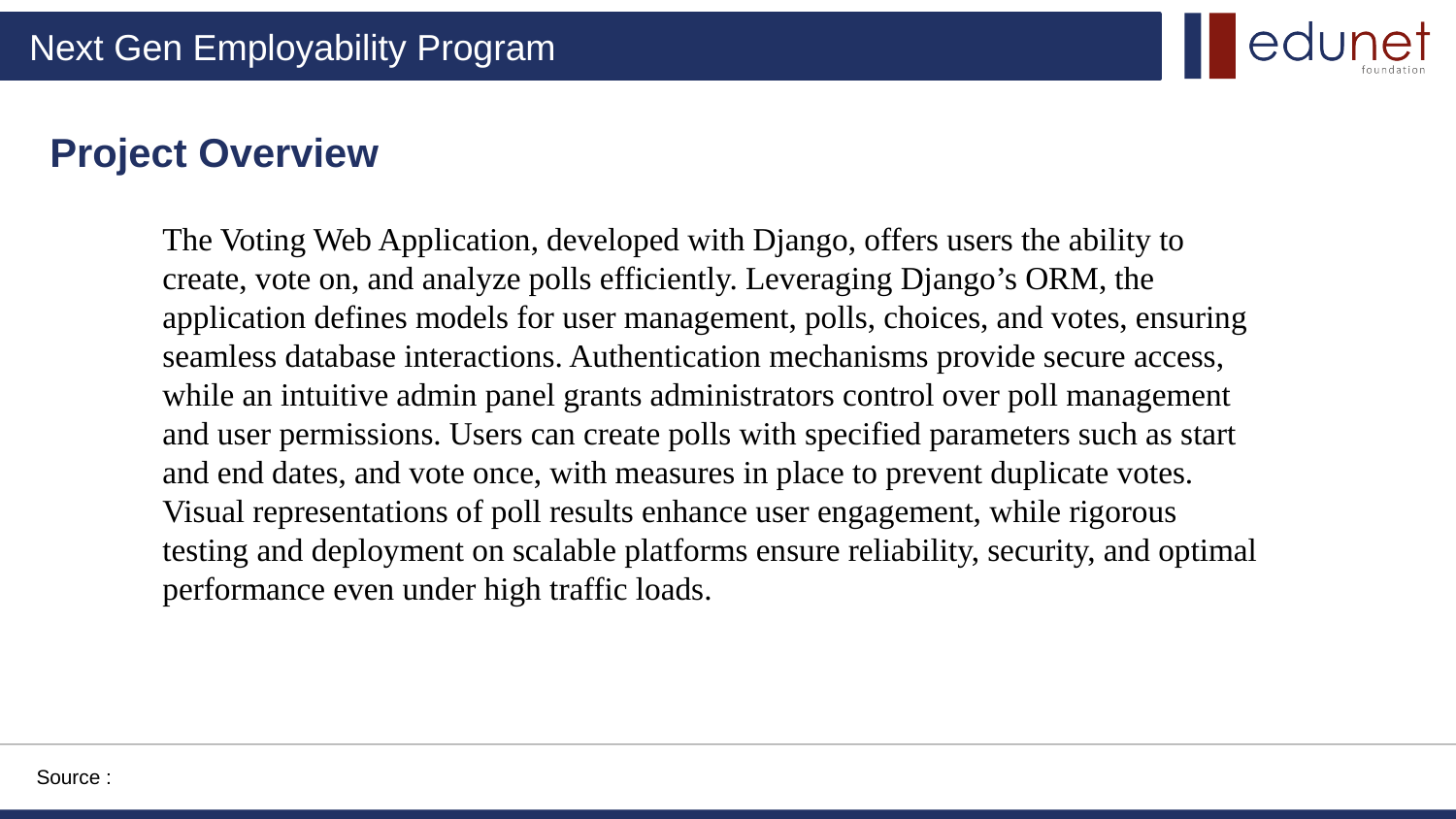

Project Overview
The Voting Web Application, developed with Django, offers users the ability to create, vote on, and analyze polls efficiently. Leveraging Django’s ORM, the application defines models for user management, polls, choices, and votes, ensuring seamless database interactions. Authentication mechanisms provide secure access, while an intuitive admin panel grants administrators control over poll management and user permissions. Users can create polls with specified parameters such as start and end dates, and vote once, with measures in place to prevent duplicate votes. Visual representations of poll results enhance user engagement, while rigorous testing and deployment on scalable platforms ensure reliability, security, and optimal performance even under high traffic loads.
Source :